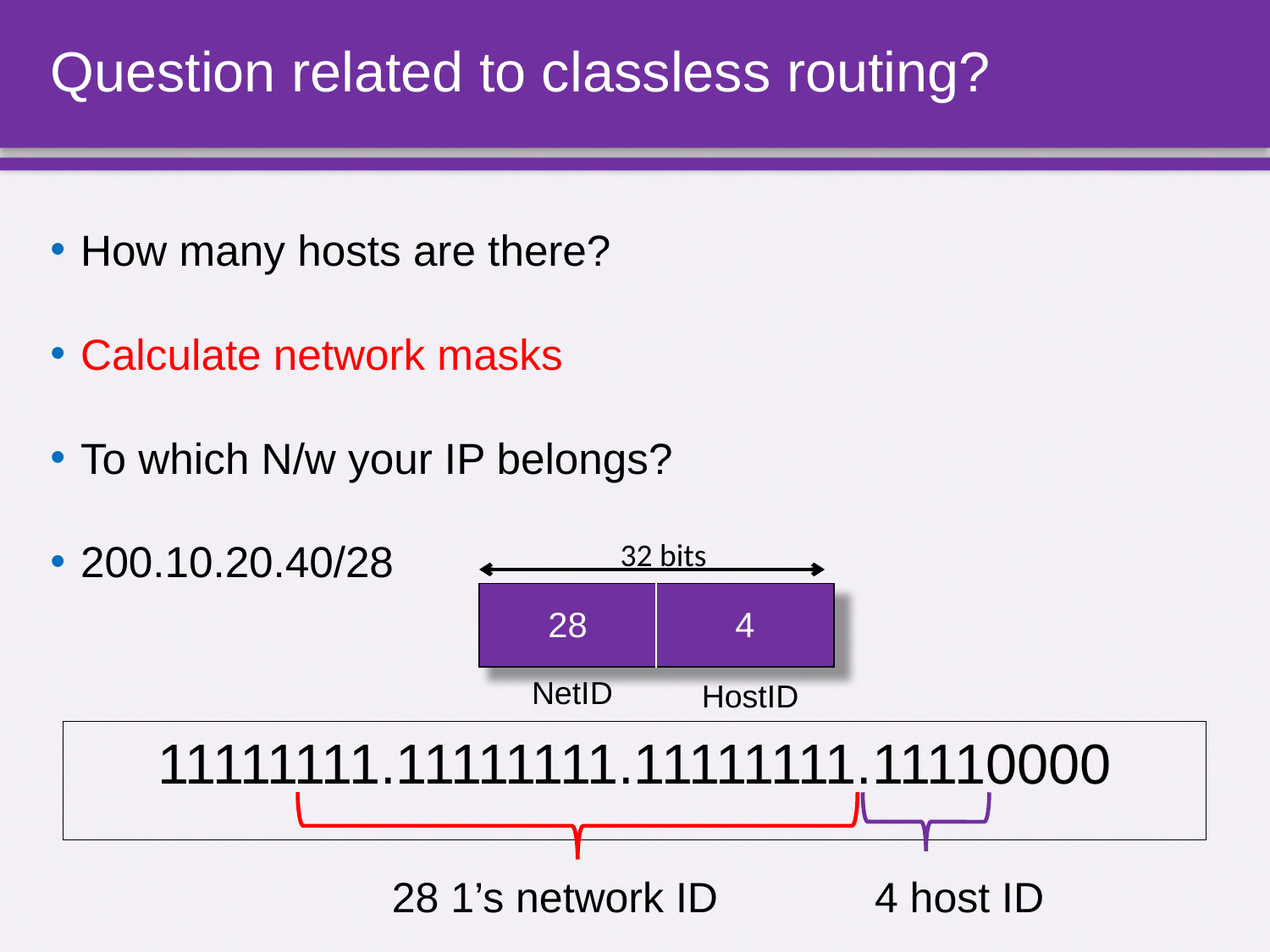

# Question related to classless routing?
How many hosts are there?
Calculate network masks
To which N/w your IP belongs?
200.10.20.40/28
32 bits

| 28 | 4 |
| --- | --- |
NetID
HostID
11111111.11111111.11111111.11110000

4 host ID
28 1’s network ID